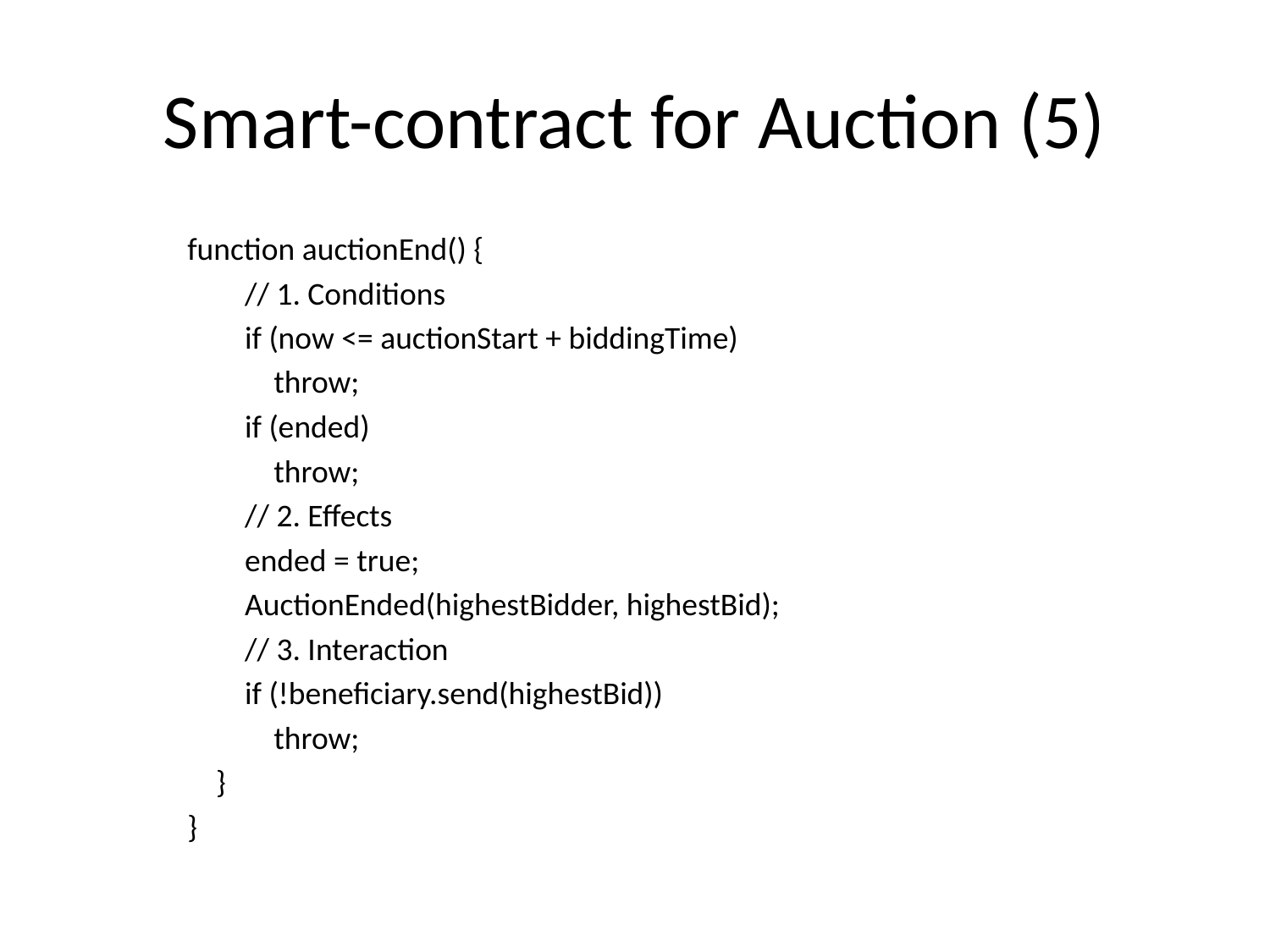

# Smart-contract for Auction (5)
function auctionEnd() {
        // 1. Conditions
        if (now <= auctionStart + biddingTime)
            throw;
        if (ended)
            throw;
        // 2. Effects
        ended = true;
        AuctionEnded(highestBidder, highestBid);
        // 3. Interaction
        if (!beneficiary.send(highestBid))
            throw;
    }
}